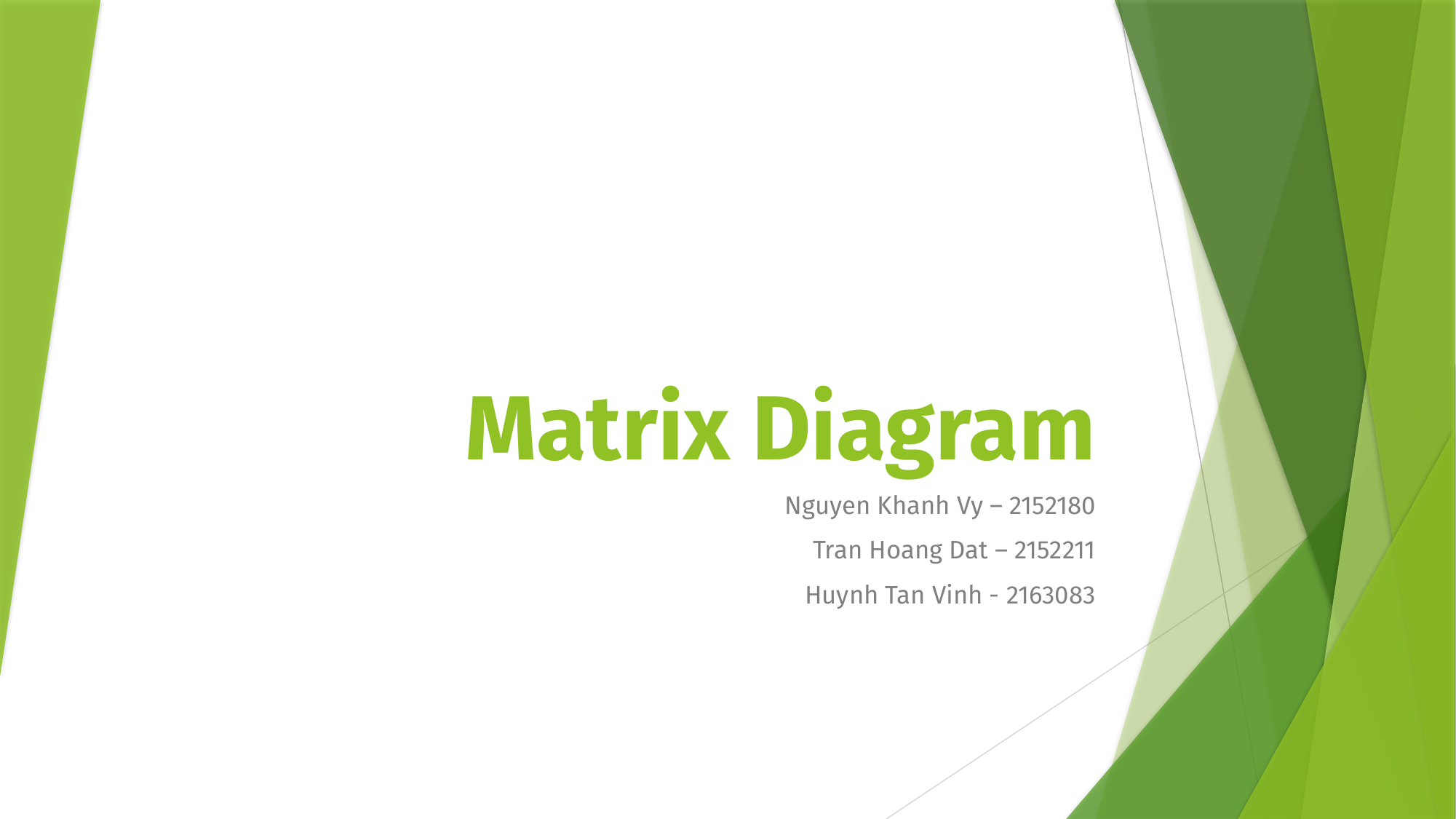

# Matrix Diagram
Nguyen Khanh Vy – 2152180
Tran Hoang Dat – 2152211
Huynh Tan Vinh - 2163083